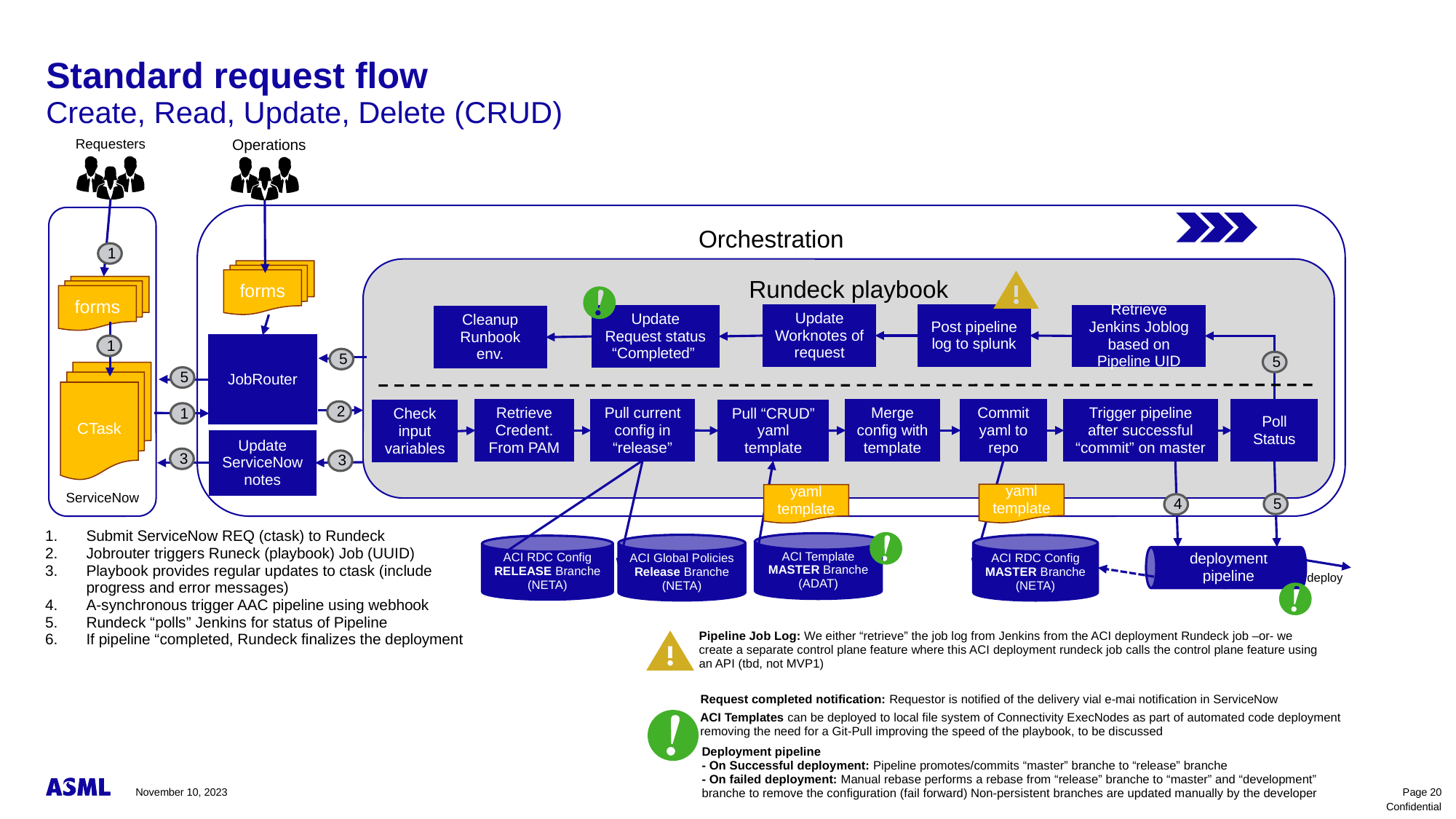

# Standard request flow
Create, Read, Update, Delete (CRUD)
Operations
Requesters

Orchestration
ServiceNow

1
Rundeck playbook
forms

forms

Update Worknotes of request
Post pipeline log to splunk
Retrieve Jenkins Joblog based on Pipeline UID
Update Request status “Completed”
Cleanup Runbook env.
JobRouter
1
5
5
CTask
5
Retrieve Credent. From PAM
Pull current config in “release”
Merge config with template
Commit yaml to repo
Poll Status
Trigger pipeline after successful “commit” on master
Pull “CRUD” yaml template
Check input variables
2
1
Update ServiceNow notes
3
3
yaml template
yaml template
deployment pipeline
5
4
Submit ServiceNow REQ (ctask) to Rundeck
Jobrouter triggers Runeck (playbook) Job (UUID)
Playbook provides regular updates to ctask (include progress and error messages)
A-synchronous trigger AAC pipeline using webhook
Rundeck “polls” Jenkins for status of Pipeline
If pipeline “completed, Rundeck finalizes the deployment

ACI Template
MASTER Branche
(ADAT)
ACI Global Policies
Release Branche
(NETA)
ACI RDC Config
MASTER Branche
(NETA)
ACI RDC Config
RELEASE Branche
(NETA)
deploy

Pipeline Job Log: We either “retrieve” the job log from Jenkins from the ACI deployment Rundeck job –or- we create a separate control plane feature where this ACI deployment rundeck job calls the control plane feature using an API (tbd, not MVP1)

Request completed notification: Requestor is notified of the delivery vial e-mai notification in ServiceNow

ACI Templates can be deployed to local file system of Connectivity ExecNodes as part of automated code deployment removing the need for a Git-Pull improving the speed of the playbook, to be discussed
Deployment pipeline
- On Successful deployment: Pipeline promotes/commits “master” branche to “release” branche
- On failed deployment: Manual rebase performs a rebase from “release” branche to “master” and “development” branche to remove the configuration (fail forward) Non-persistent branches are updated manually by the developer
November 10, 2023
Page 20